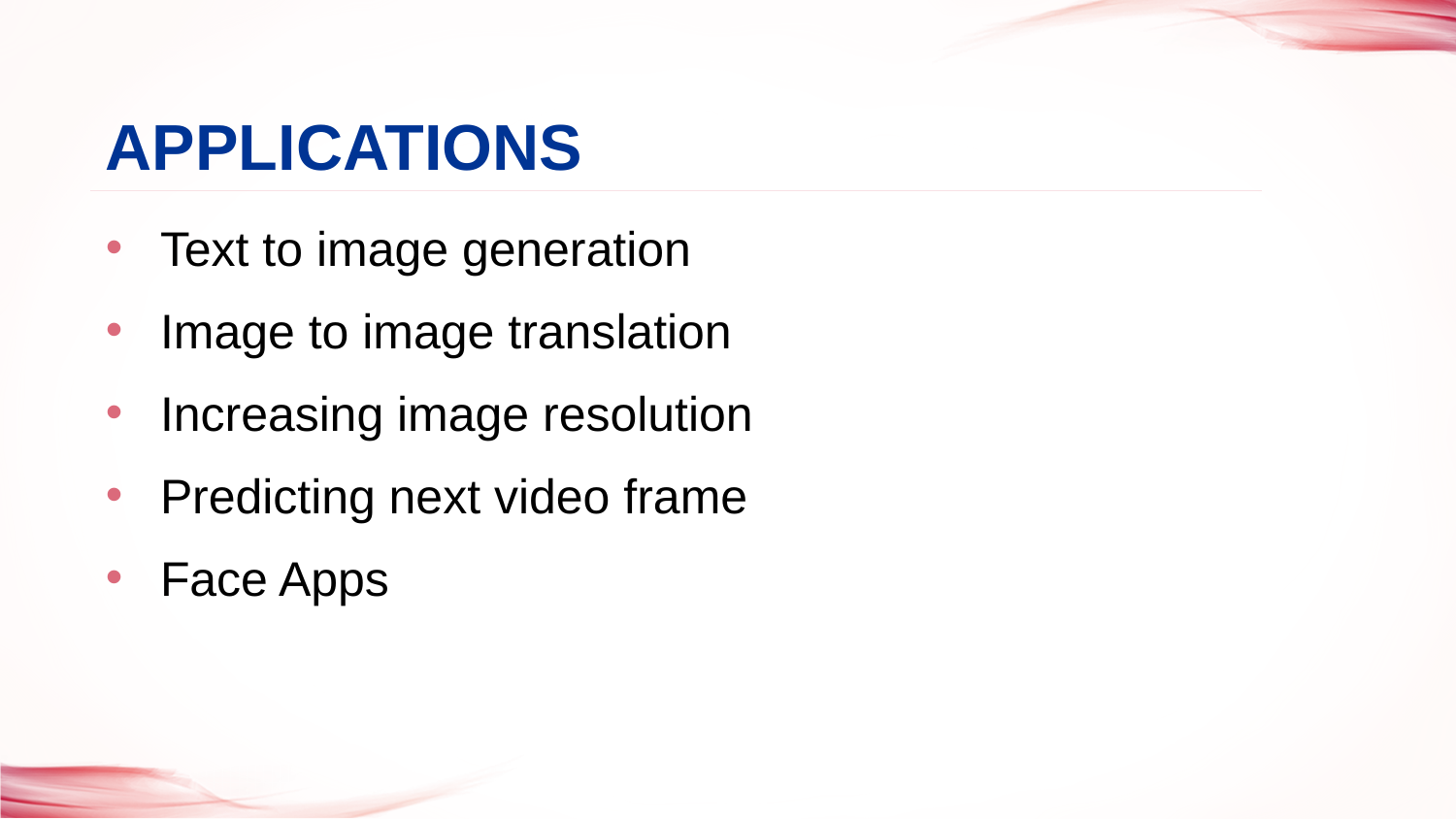

Applications
# Text to image generation
Image to image translation
Increasing image resolution
Predicting next video frame
Face Apps